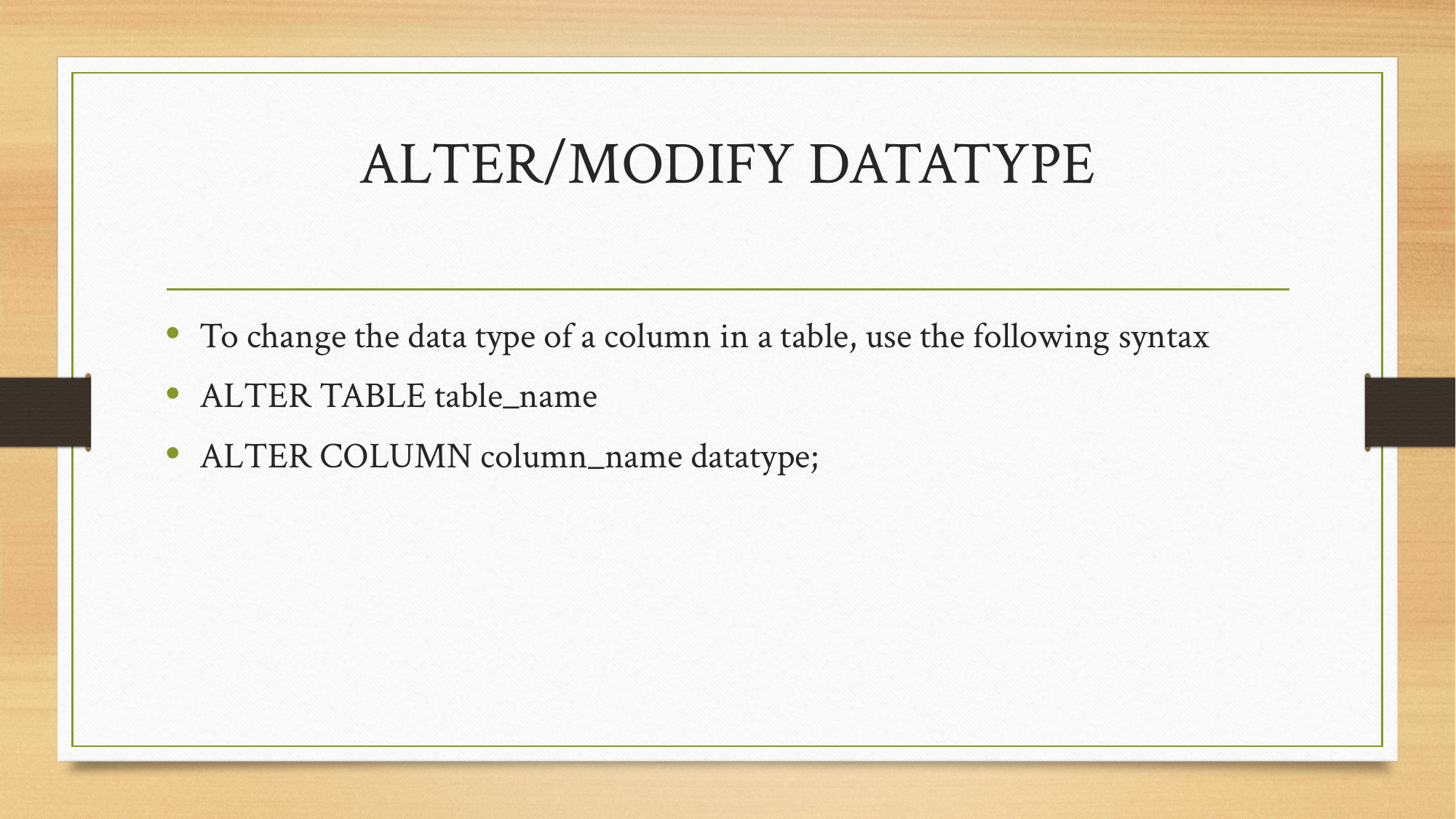

# ALTER/MODIFY DATATYPE
To change the data type of a column in a table, use the following syntax
ALTER TABLE table_name
ALTER COLUMN column_name datatype;